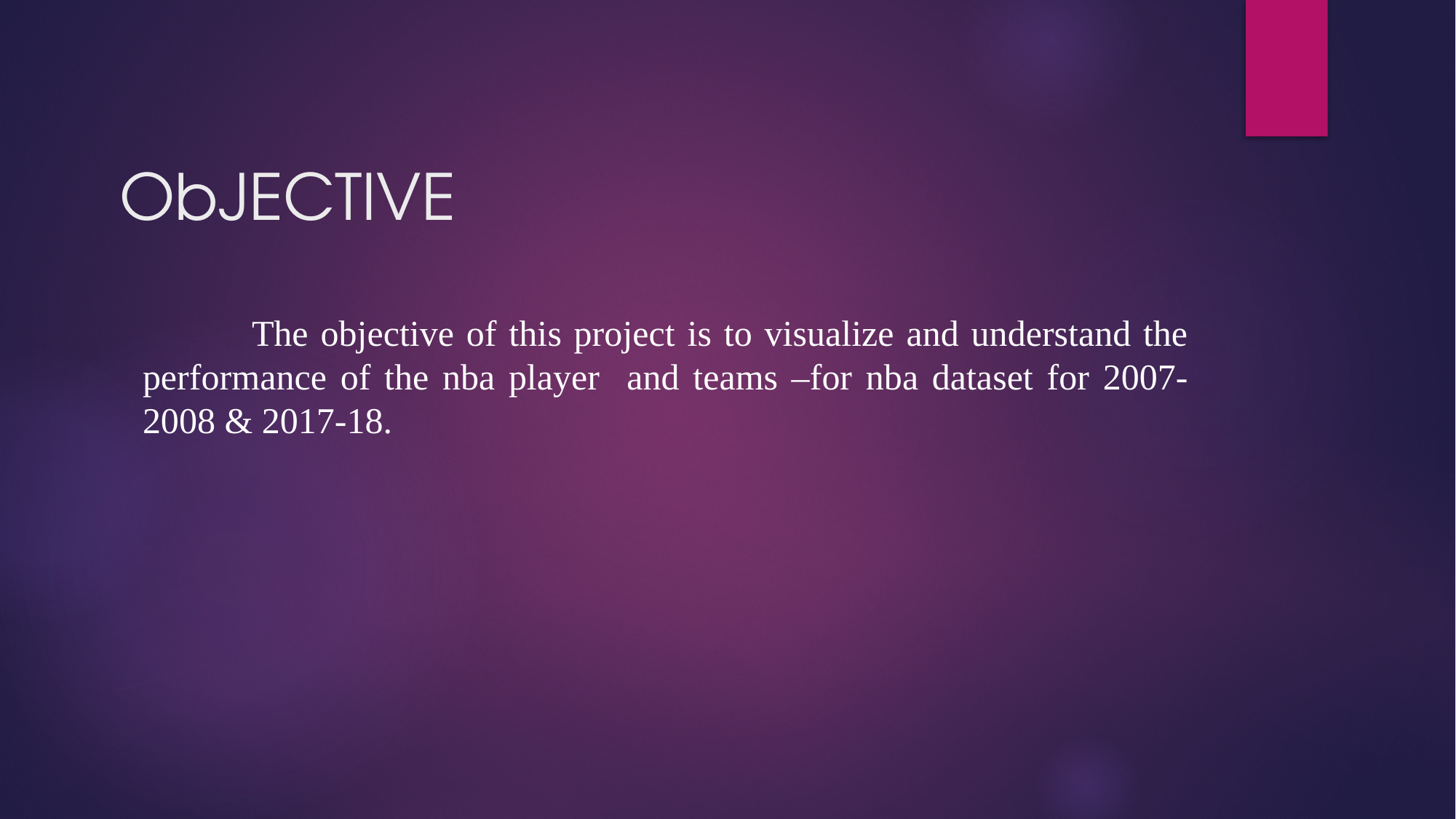

# ObJECTIVE

	The objective of this project is to visualize and understand the performance of the nba player  and teams –for nba dataset for 2007-2008 & 2017-18.